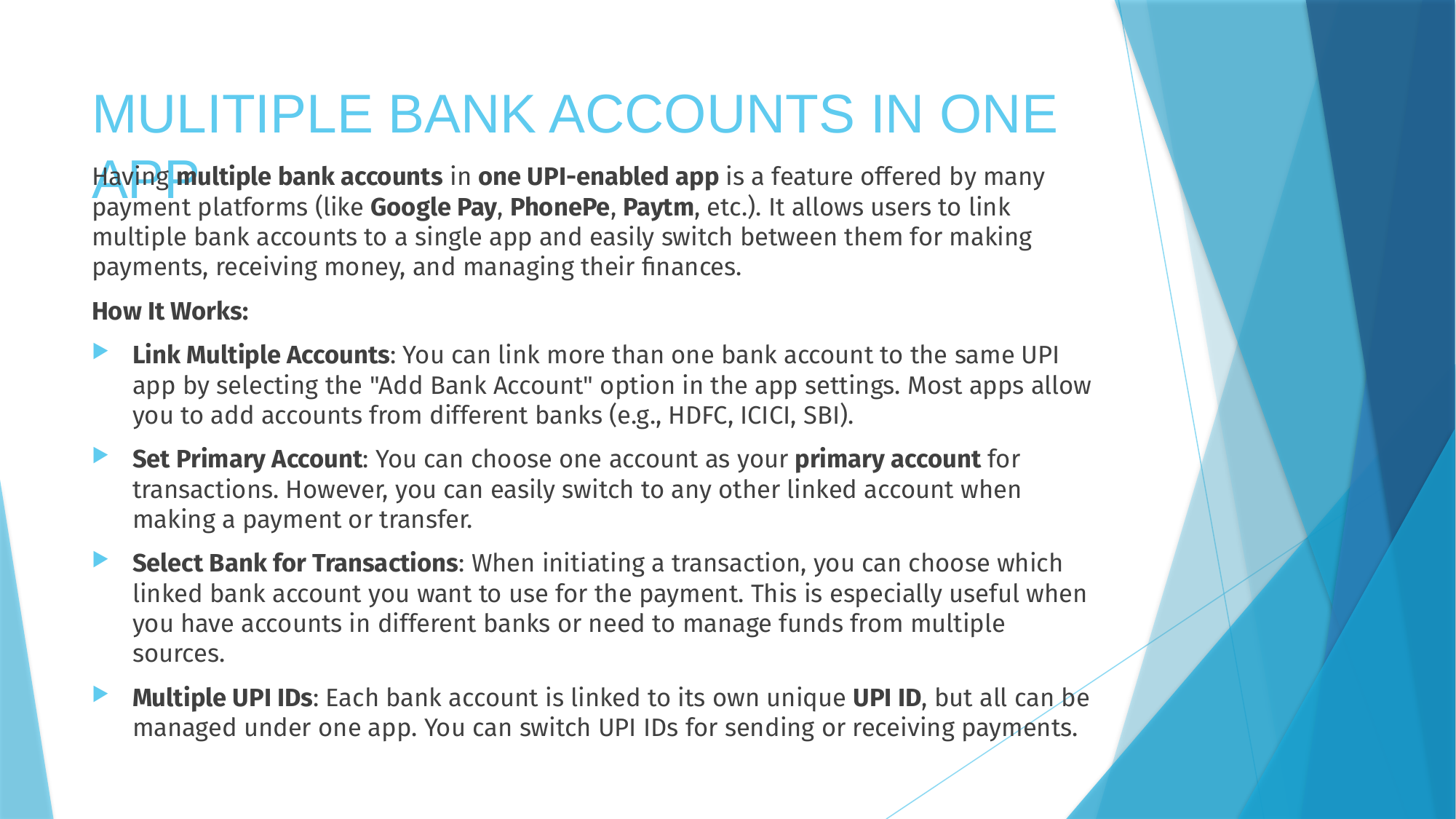

# MULITIPLE BANK ACCOUNTS IN ONE APP
Having multiple bank accounts in one UPI-enabled app is a feature offered by many payment platforms (like Google Pay, PhonePe, Paytm, etc.). It allows users to link multiple bank accounts to a single app and easily switch between them for making payments, receiving money, and managing their finances.
How It Works:
Link Multiple Accounts: You can link more than one bank account to the same UPI app by selecting the "Add Bank Account" option in the app settings. Most apps allow you to add accounts from different banks (e.g., HDFC, ICICI, SBI).
Set Primary Account: You can choose one account as your primary account for transactions. However, you can easily switch to any other linked account when making a payment or transfer.
Select Bank for Transactions: When initiating a transaction, you can choose which linked bank account you want to use for the payment. This is especially useful when you have accounts in different banks or need to manage funds from multiple sources.
Multiple UPI IDs: Each bank account is linked to its own unique UPI ID, but all can be managed under one app. You can switch UPI IDs for sending or receiving payments.